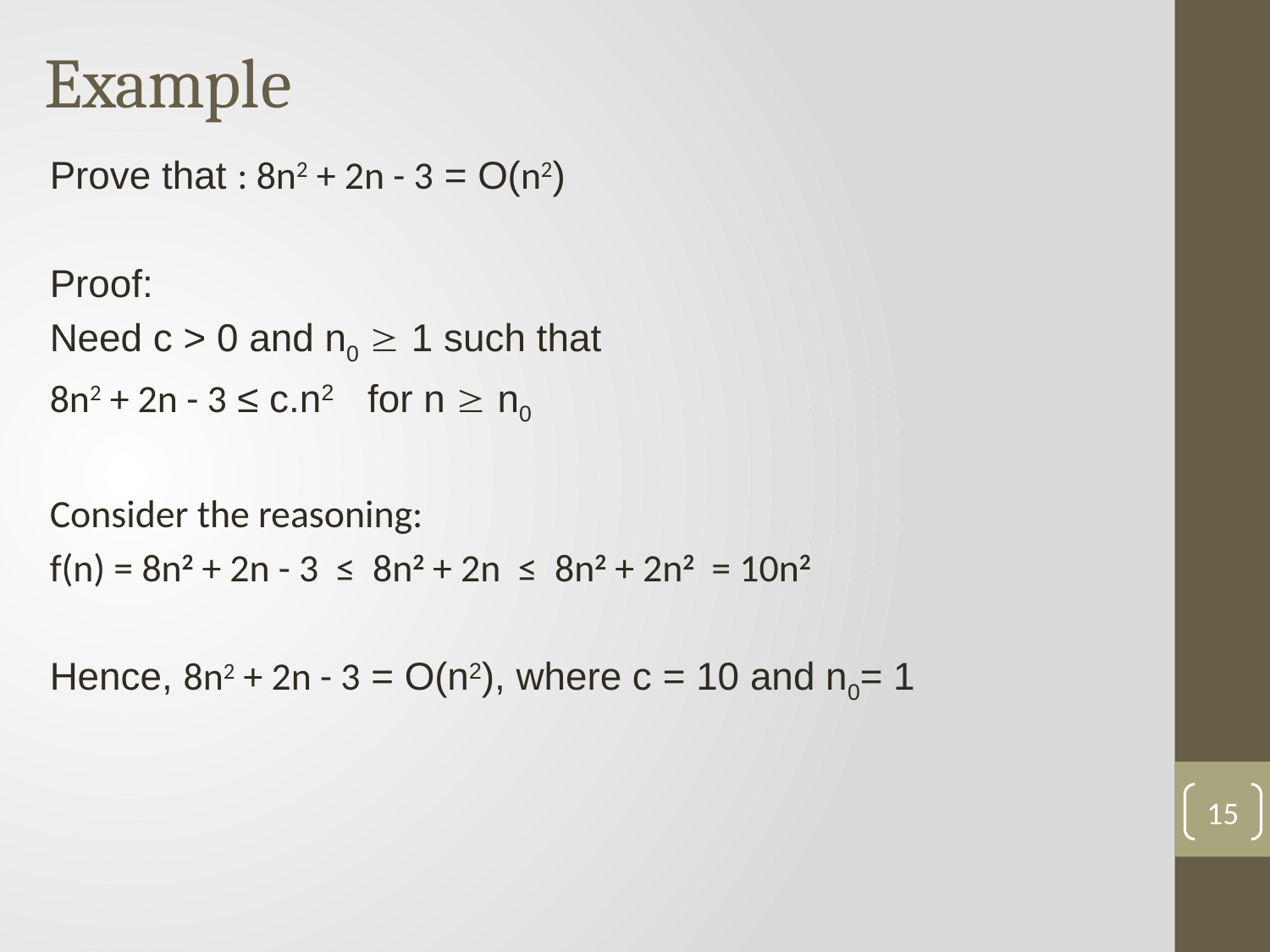

Example
Prove that : 8n2 + 2n - 3 = O(n2)

Proof:
Need c > 0 and n0 ≥ 1 such that
8n2 + 2n - 3 ≤ c.n2    for n ≥ n0

Consider the reasoning:
f(n) = 8n2 + 2n - 3  ≤  8n2 + 2n  ≤  8n2 + 2n2  = 10n2

Hence, 8n2 + 2n - 3 = O(n2), where c = 10 and n0= 1
15